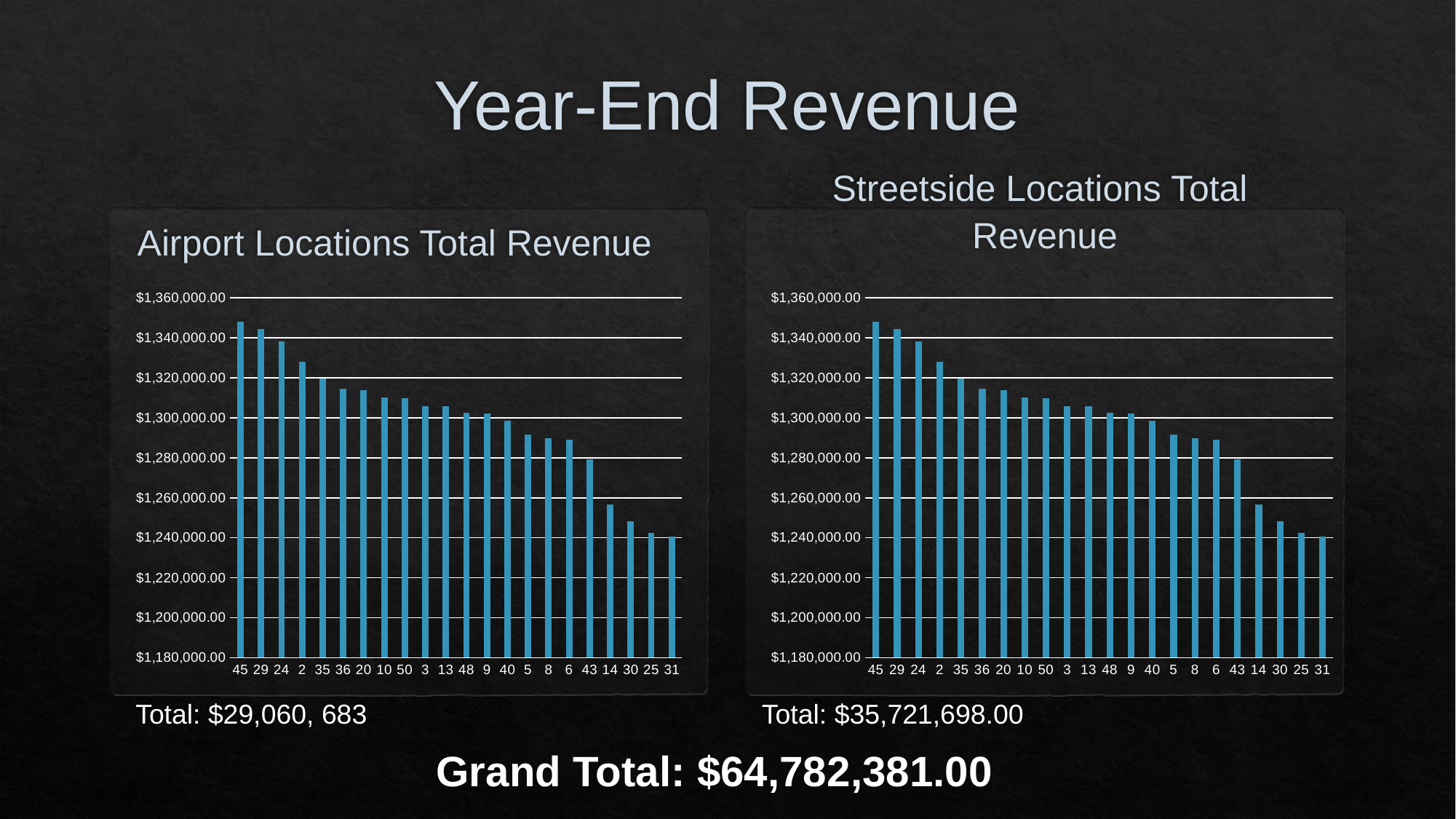

# Year-End Revenue
Streetside Locations Total  Revenue
Airport Locations Total Revenue

### Chart

| Category | Total |
|---|---|
| 45 | 1347909.0 |
| 29 | 1344373.0 |
| 24 | 1338101.0 |
| 2 | 1328157.0 |
| 35 | 1319484.0 |
| 36 | 1314651.0 |
| 20 | 1313797.0 |
| 10 | 1310309.0 |
| 50 | 1309880.0 |
| 3 | 1305859.0 |
| 13 | 1305738.0 |
| 48 | 1302356.0 |
| 9 | 1302186.0 |
| 40 | 1298660.0 |
| 5 | 1291780.0 |
| 8 | 1289649.0 |
| 6 | 1289173.0 |
| 43 | 1279384.0 |
| 14 | 1256533.0 |
| 30 | 1248318.0 |
| 25 | 1242285.0 |
| 31 | 1240778.0 |

### Chart

| Category | Total |
|---|---|
| 45 | 1347909.0 |
| 29 | 1344373.0 |
| 24 | 1338101.0 |
| 2 | 1328157.0 |
| 35 | 1319484.0 |
| 36 | 1314651.0 |
| 20 | 1313797.0 |
| 10 | 1310309.0 |
| 50 | 1309880.0 |
| 3 | 1305859.0 |
| 13 | 1305738.0 |
| 48 | 1302356.0 |
| 9 | 1302186.0 |
| 40 | 1298660.0 |
| 5 | 1291780.0 |
| 8 | 1289649.0 |
| 6 | 1289173.0 |
| 43 | 1279384.0 |
| 14 | 1256533.0 |
| 30 | 1248318.0 |
| 25 | 1242285.0 |
| 31 | 1240778.0 |
Total: $29,060, 683
Total: $35,721,698.00
Grand Total: $64,782,381.00